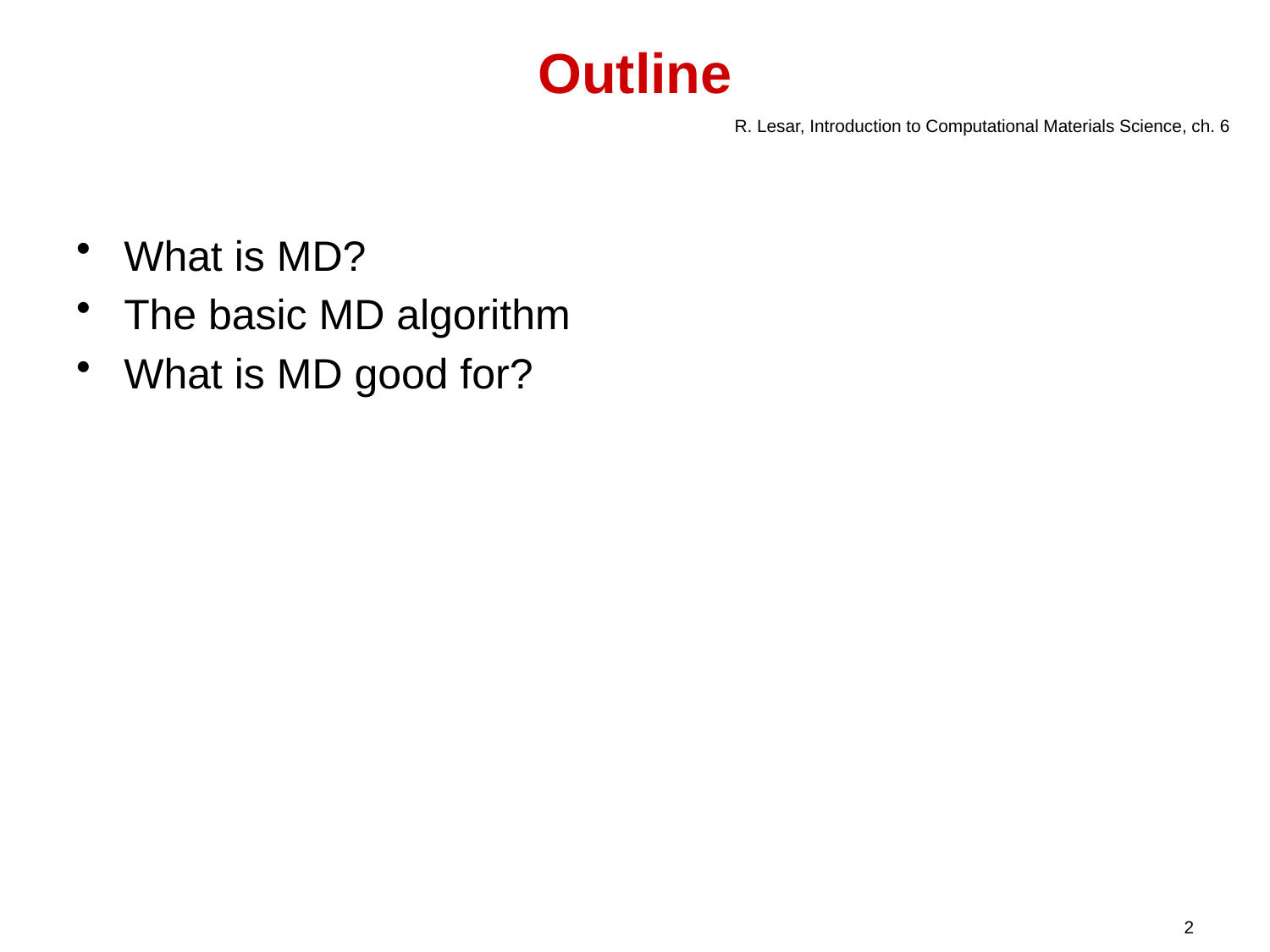

# Outline
R. Lesar, Introduction to Computational Materials Science, ch. 6
What is MD?
The basic MD algorithm
What is MD good for?

2